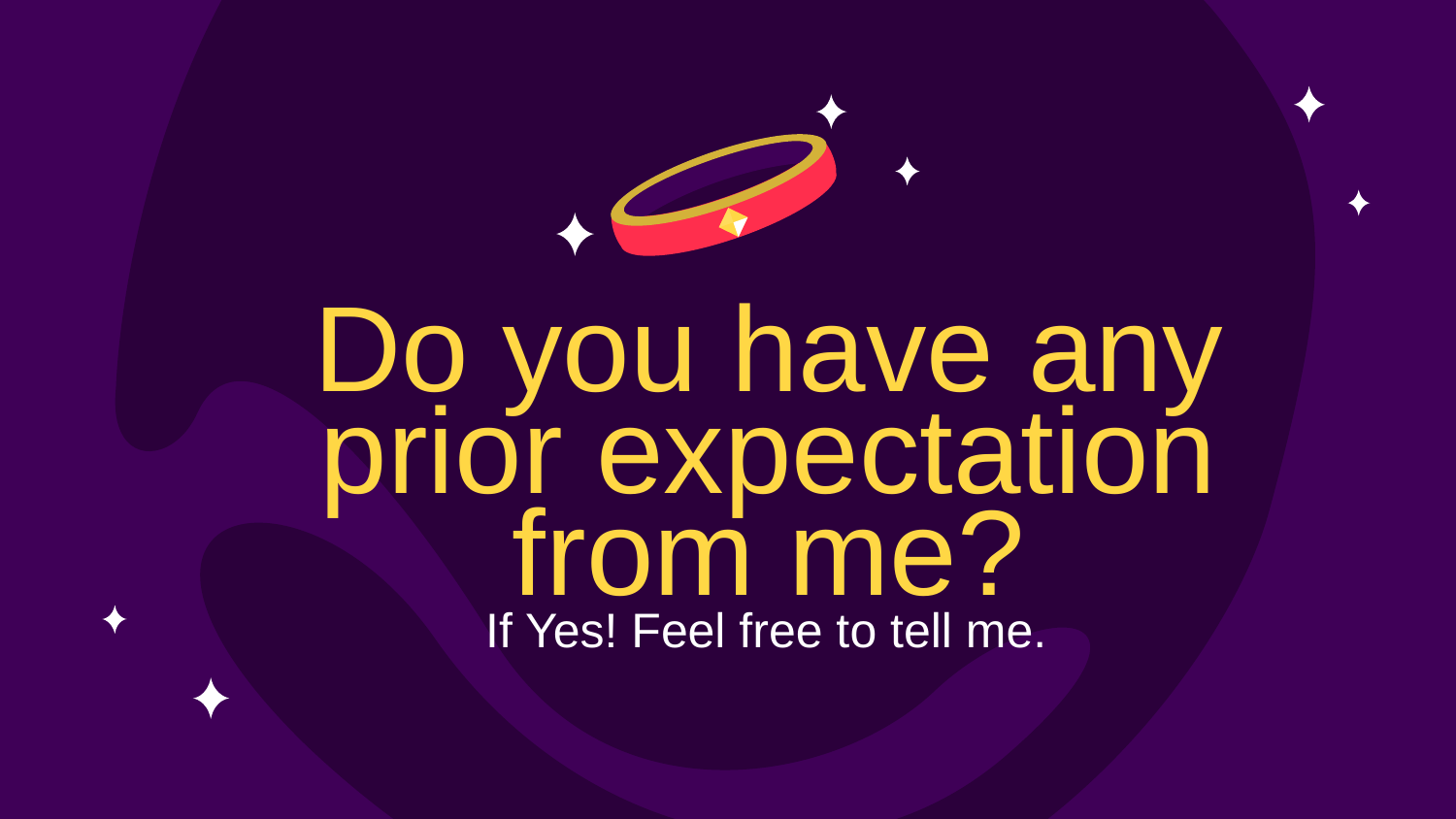

# Do you have any prior expectation from me? If Yes! Feel free to tell me.